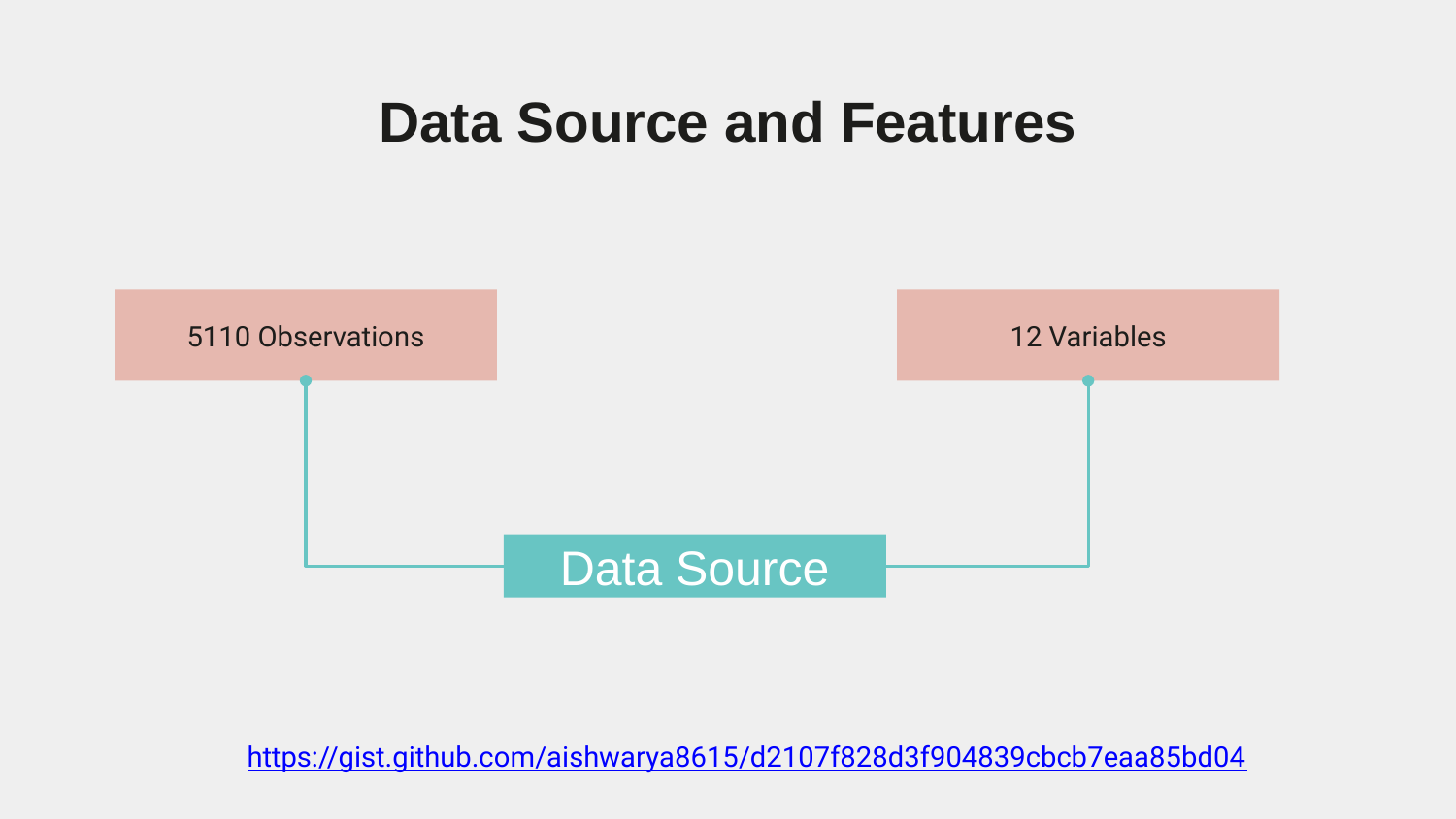

# Data Source and Features
5110 Observations
12 Variables
Data Source
https://gist.github.com/aishwarya8615/d2107f828d3f904839cbcb7eaa85bd04